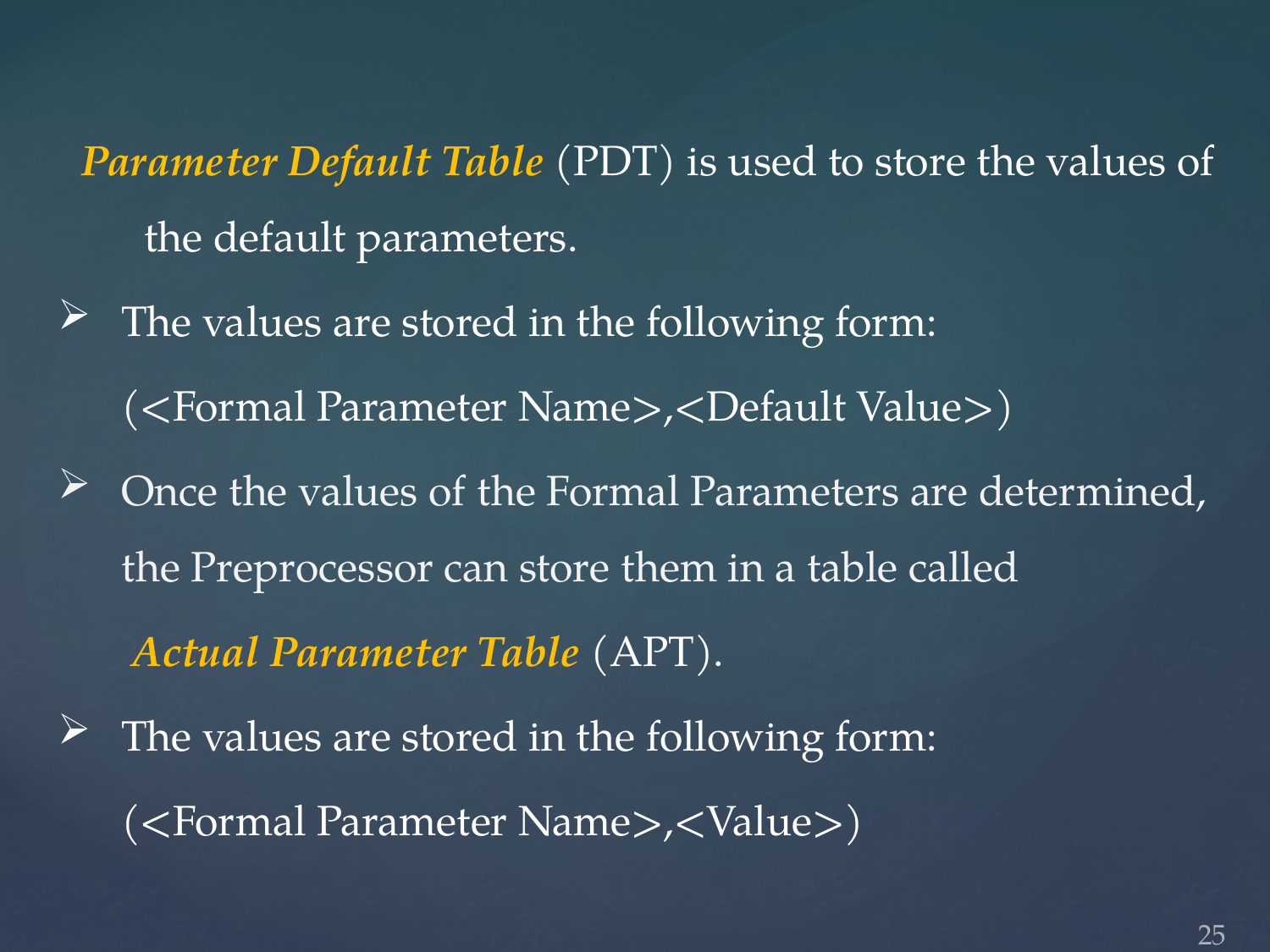

Parameter Default Table (PDT) is used to store the values of the default parameters.
The values are stored in the following form:
	(<Formal Parameter Name>,<Default Value>)
Once the values of the Formal Parameters are determined, the Preprocessor can store them in a table called
	 Actual Parameter Table (APT).
The values are stored in the following form:
	(<Formal Parameter Name>,<Value>)
25